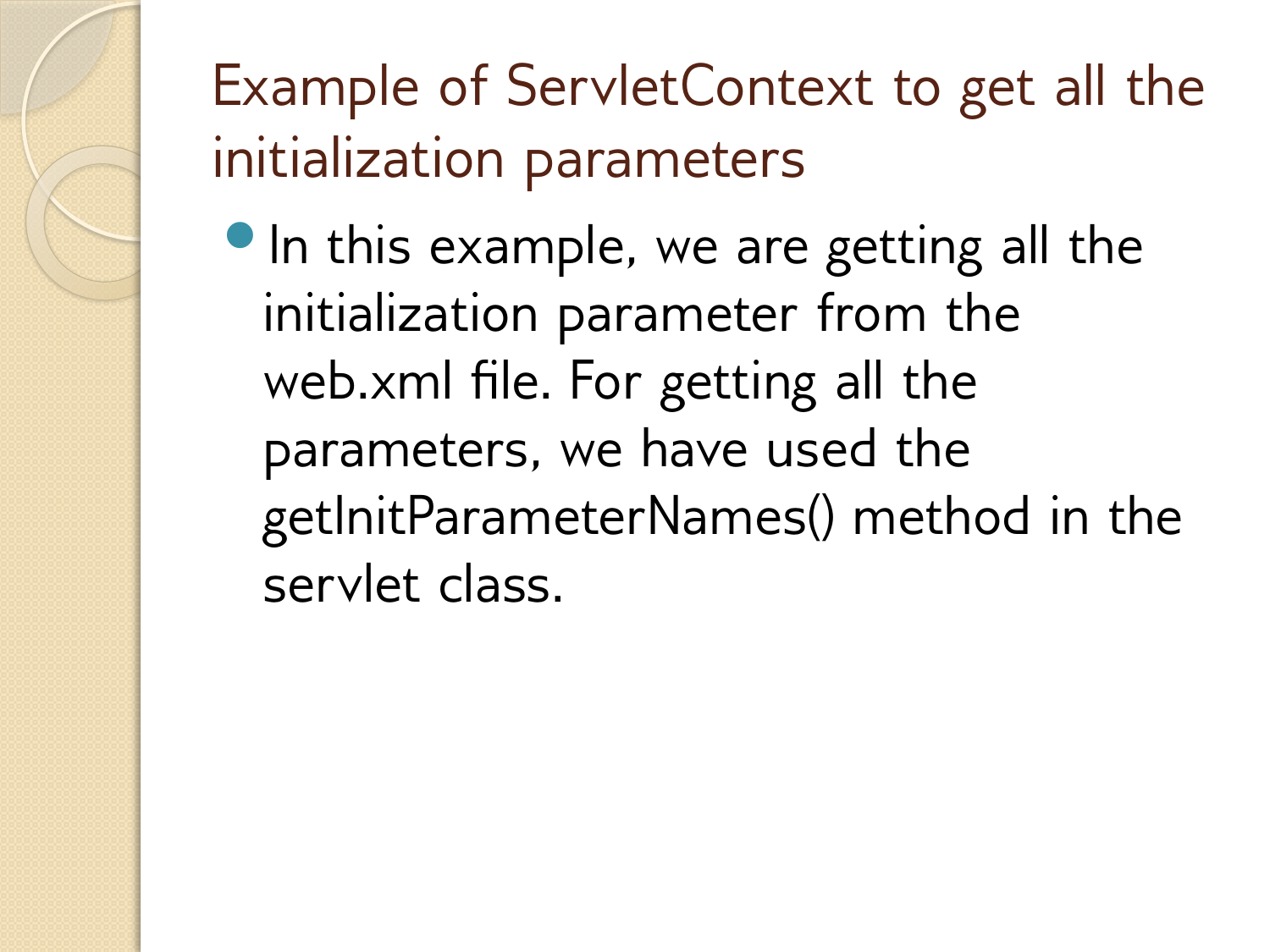

# Example of ServletContext to get all the initialization parameters
In this example, we are getting all the initialization parameter from the web.xml file. For getting all the parameters, we have used the getInitParameterNames() method in the servlet class.